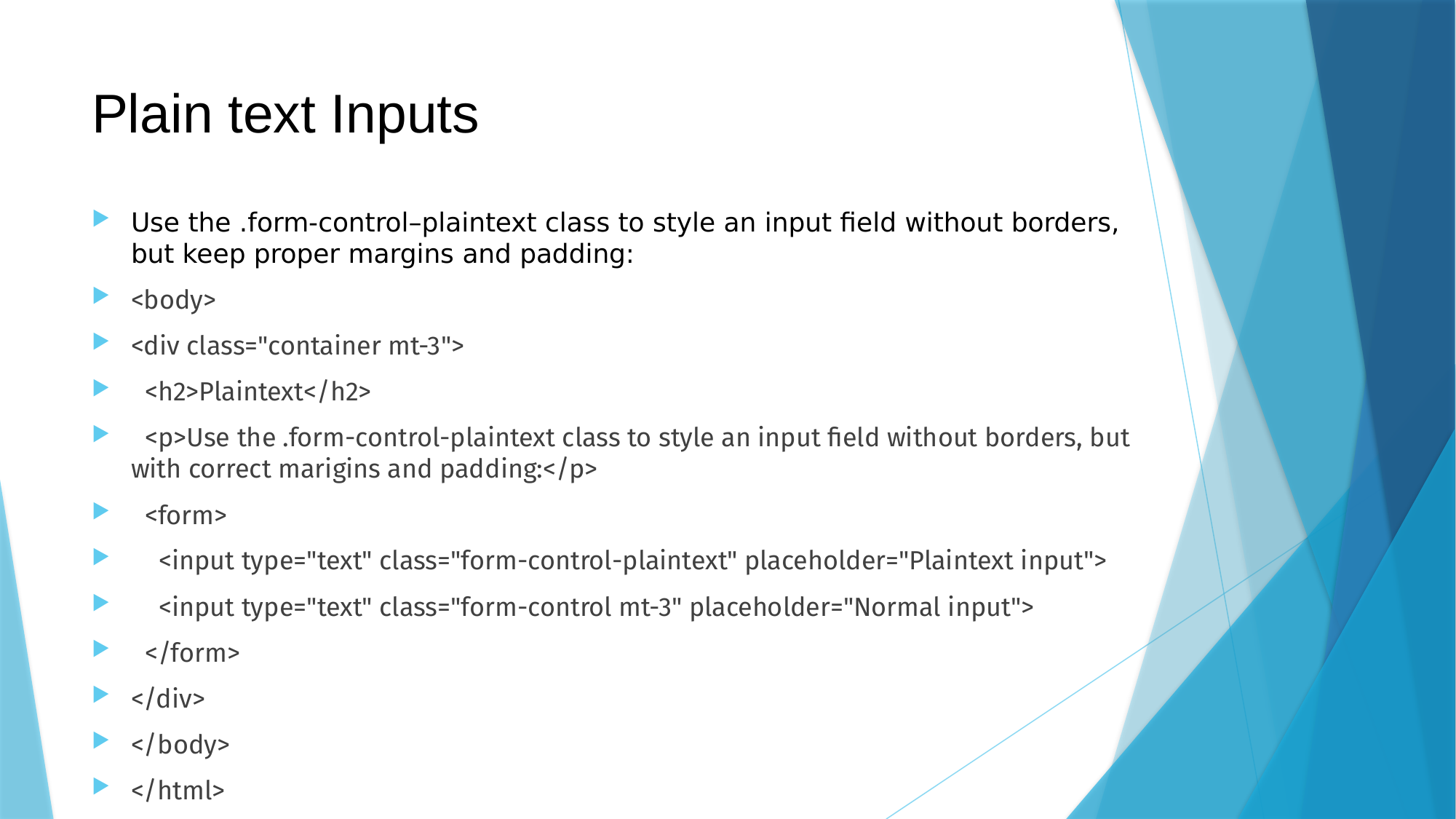

# Plain text Inputs
Use the .form-control–plaintext class to style an input field without borders, but keep proper margins and padding:
<body>
<div class="container mt-3">
  <h2>Plaintext</h2>
  <p>Use the .form-control-plaintext class to style an input field without borders, but with correct marigins and padding:</p>
  <form>
    <input type="text" class="form-control-plaintext" placeholder="Plaintext input">
    <input type="text" class="form-control mt-3" placeholder="Normal input">
  </form>
</div>
</body>
</html>